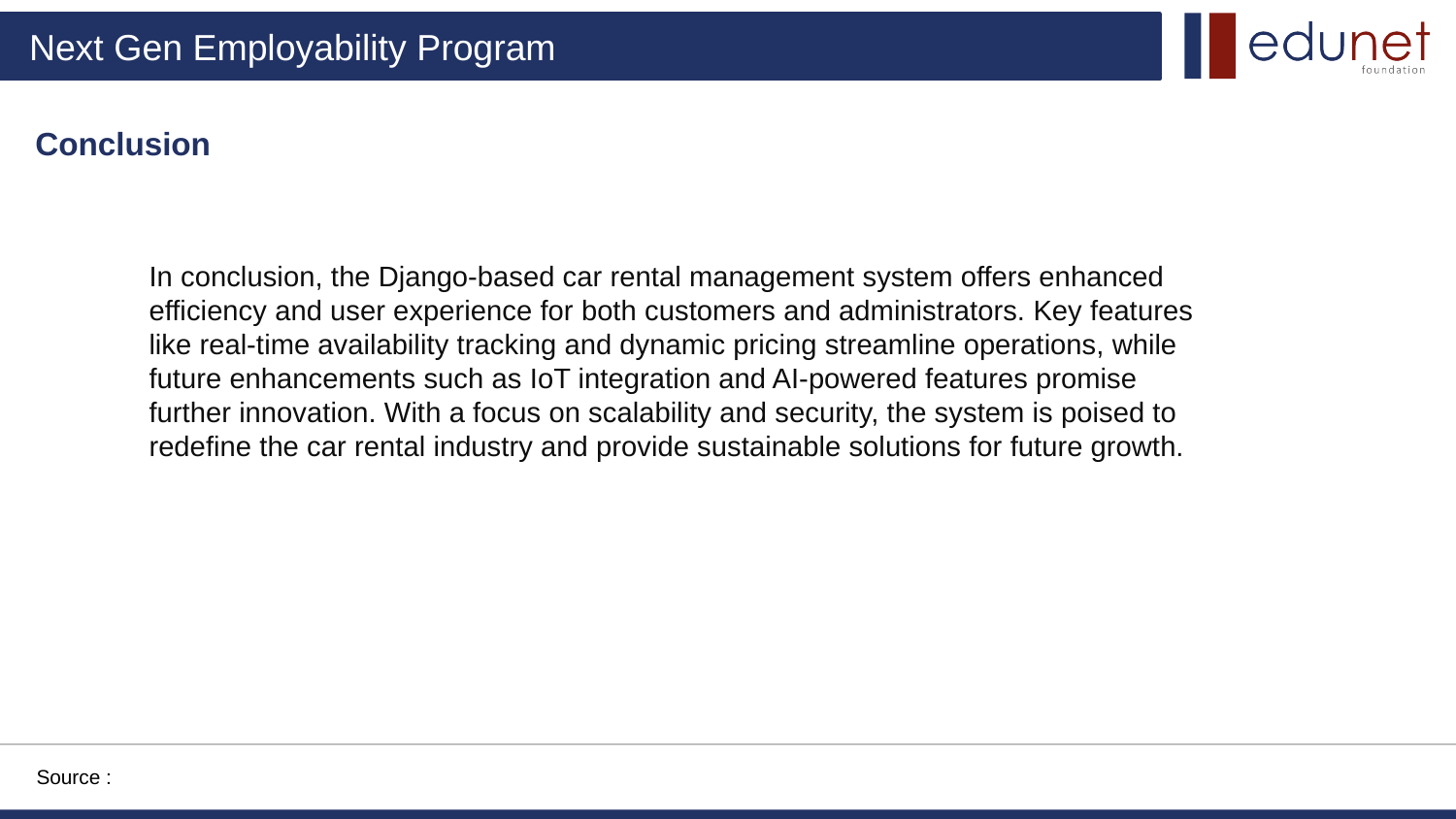

Conclusion
In conclusion, the Django-based car rental management system offers enhanced efficiency and user experience for both customers and administrators. Key features like real-time availability tracking and dynamic pricing streamline operations, while future enhancements such as IoT integration and AI-powered features promise further innovation. With a focus on scalability and security, the system is poised to redefine the car rental industry and provide sustainable solutions for future growth.
Source :